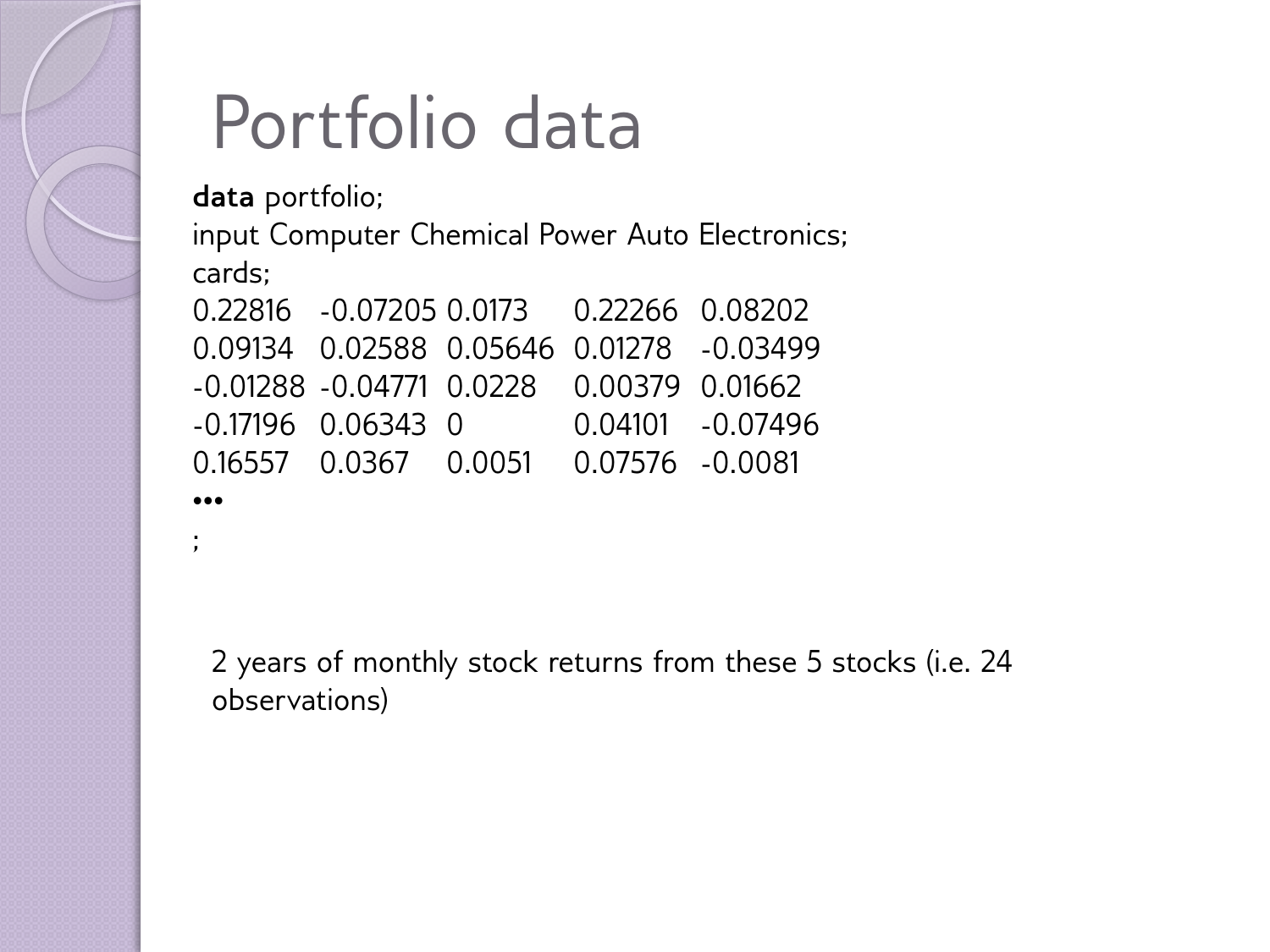

# Portfolio data
data portfolio;
input Computer Chemical Power Auto Electronics;
cards;
0.22816	-0.07205	0.0173	0.22266	0.08202
0.09134	0.02588	0.05646	0.01278	-0.03499
-0.01288	-0.04771	0.0228	0.00379	0.01662
-0.17196	0.06343	0	0.04101	-0.07496
0.16557	0.0367	0.0051	0.07576	-0.0081
•••
;
2 years of monthly stock returns from these 5 stocks (i.e. 24 observations)